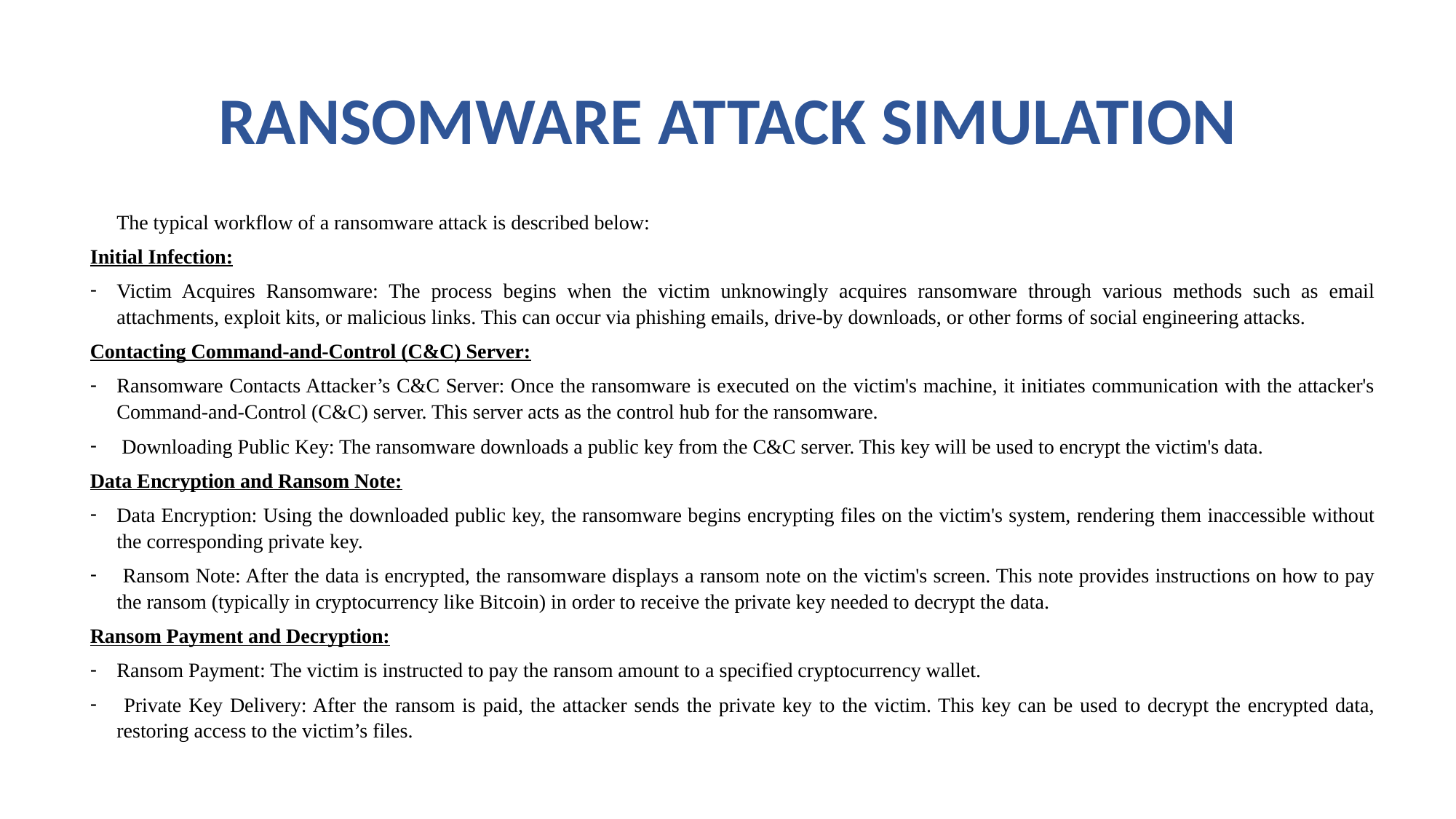

# RANSOMWARE ATTACK SIMULATION
The typical workflow of a ransomware attack is described below:
Initial Infection:
Victim Acquires Ransomware: The process begins when the victim unknowingly acquires ransomware through various methods such as email attachments, exploit kits, or malicious links. This can occur via phishing emails, drive-by downloads, or other forms of social engineering attacks.
Contacting Command-and-Control (C&C) Server:
Ransomware Contacts Attacker’s C&C Server: Once the ransomware is executed on the victim's machine, it initiates communication with the attacker's Command-and-Control (C&C) server. This server acts as the control hub for the ransomware.
 Downloading Public Key: The ransomware downloads a public key from the C&C server. This key will be used to encrypt the victim's data.
Data Encryption and Ransom Note:
Data Encryption: Using the downloaded public key, the ransomware begins encrypting files on the victim's system, rendering them inaccessible without the corresponding private key.
 Ransom Note: After the data is encrypted, the ransomware displays a ransom note on the victim's screen. This note provides instructions on how to pay the ransom (typically in cryptocurrency like Bitcoin) in order to receive the private key needed to decrypt the data.
Ransom Payment and Decryption:
Ransom Payment: The victim is instructed to pay the ransom amount to a specified cryptocurrency wallet.
 Private Key Delivery: After the ransom is paid, the attacker sends the private key to the victim. This key can be used to decrypt the encrypted data, restoring access to the victim’s files.